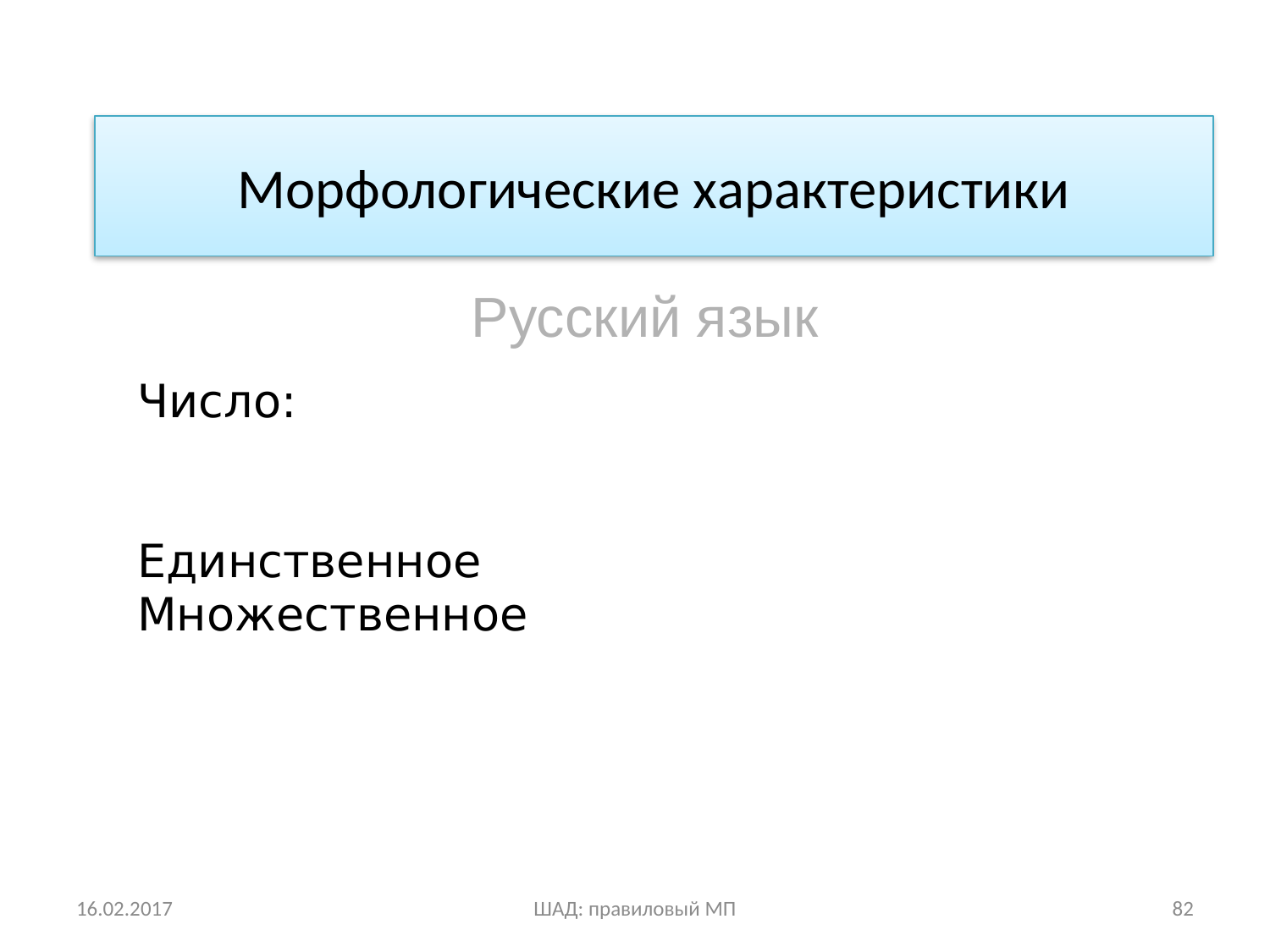

# Морфологические характеристики
Русский язык
Число:
Единственное
Множественное

16.02.2017
ШАД: правиловый МП
82